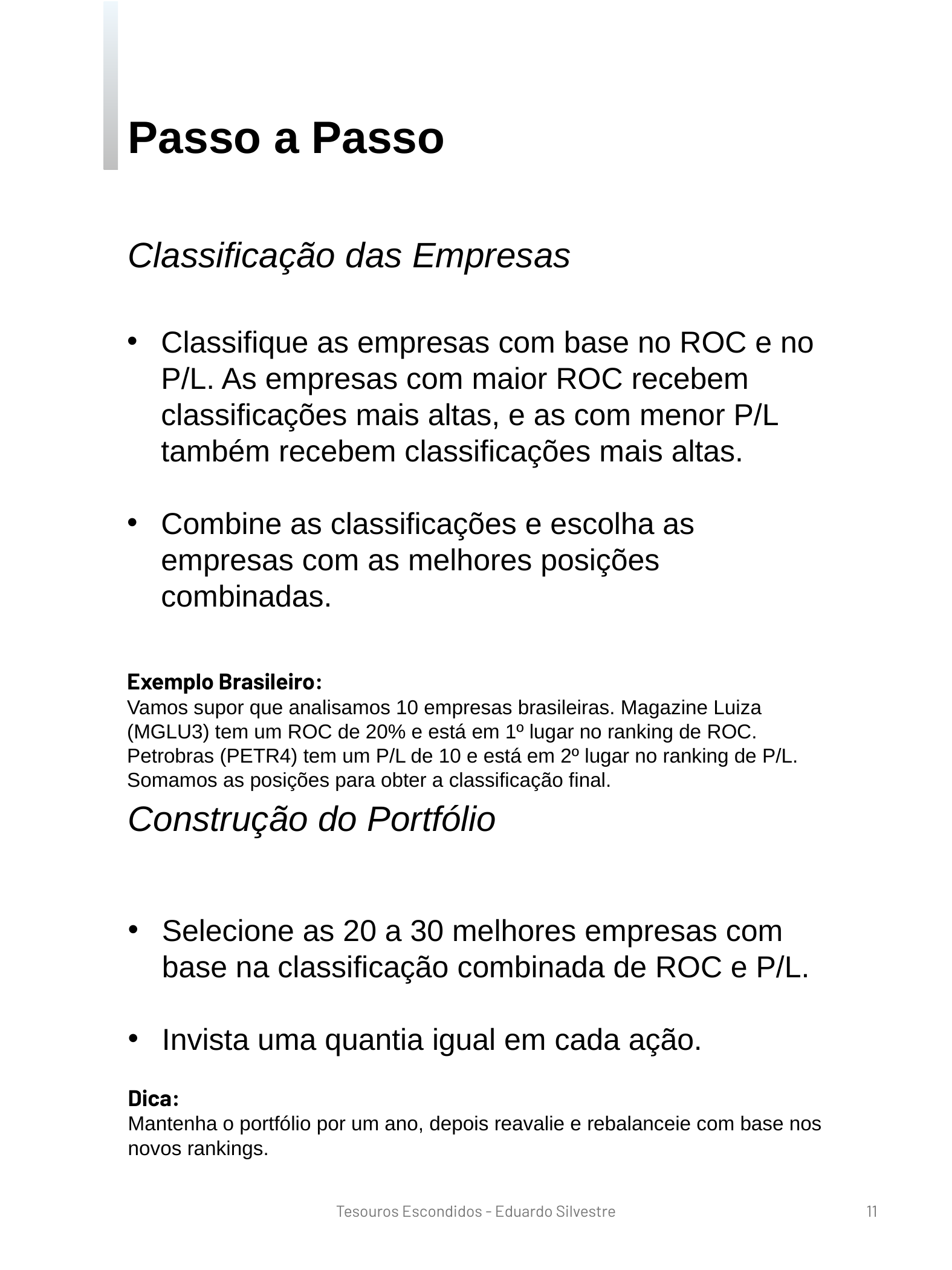

Passo a Passo
Classificação das Empresas
Classifique as empresas com base no ROC e no P/L. As empresas com maior ROC recebem classificações mais altas, e as com menor P/L também recebem classificações mais altas.

Combine as classificações e escolha as empresas com as melhores posições combinadas.

Exemplo Brasileiro:
Vamos supor que analisamos 10 empresas brasileiras. Magazine Luiza (MGLU3) tem um ROC de 20% e está em 1º lugar no ranking de ROC. Petrobras (PETR4) tem um P/L de 10 e está em 2º lugar no ranking de P/L. Somamos as posições para obter a classificação final.
Construção do Portfólio
Selecione as 20 a 30 melhores empresas com base na classificação combinada de ROC e P/L.

Invista uma quantia igual em cada ação.

Dica:
Mantenha o portfólio por um ano, depois reavalie e rebalanceie com base nos novos rankings.
Tesouros Escondidos - Eduardo Silvestre
11